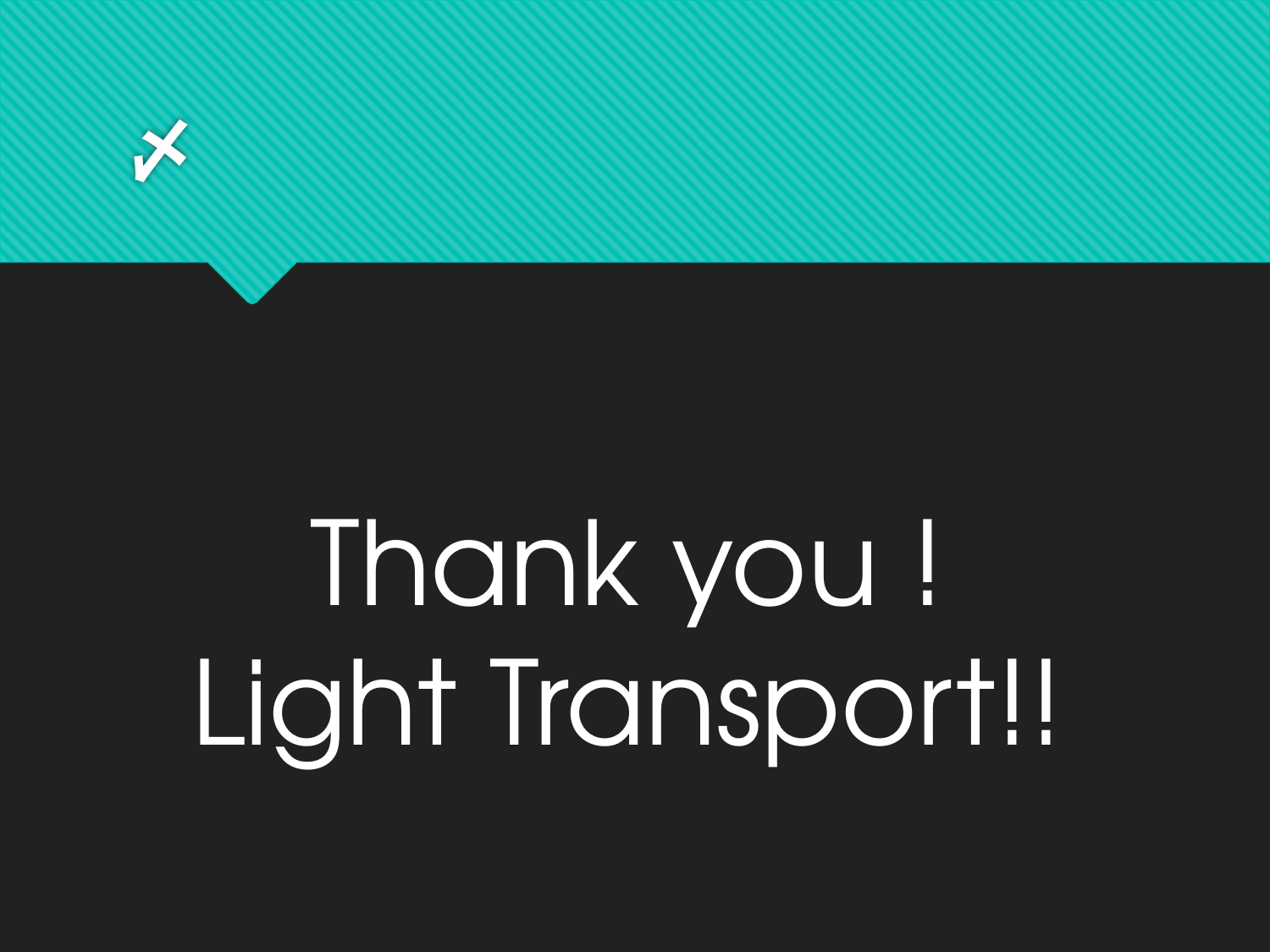

# 〆
Thank you !
Light Transport!!